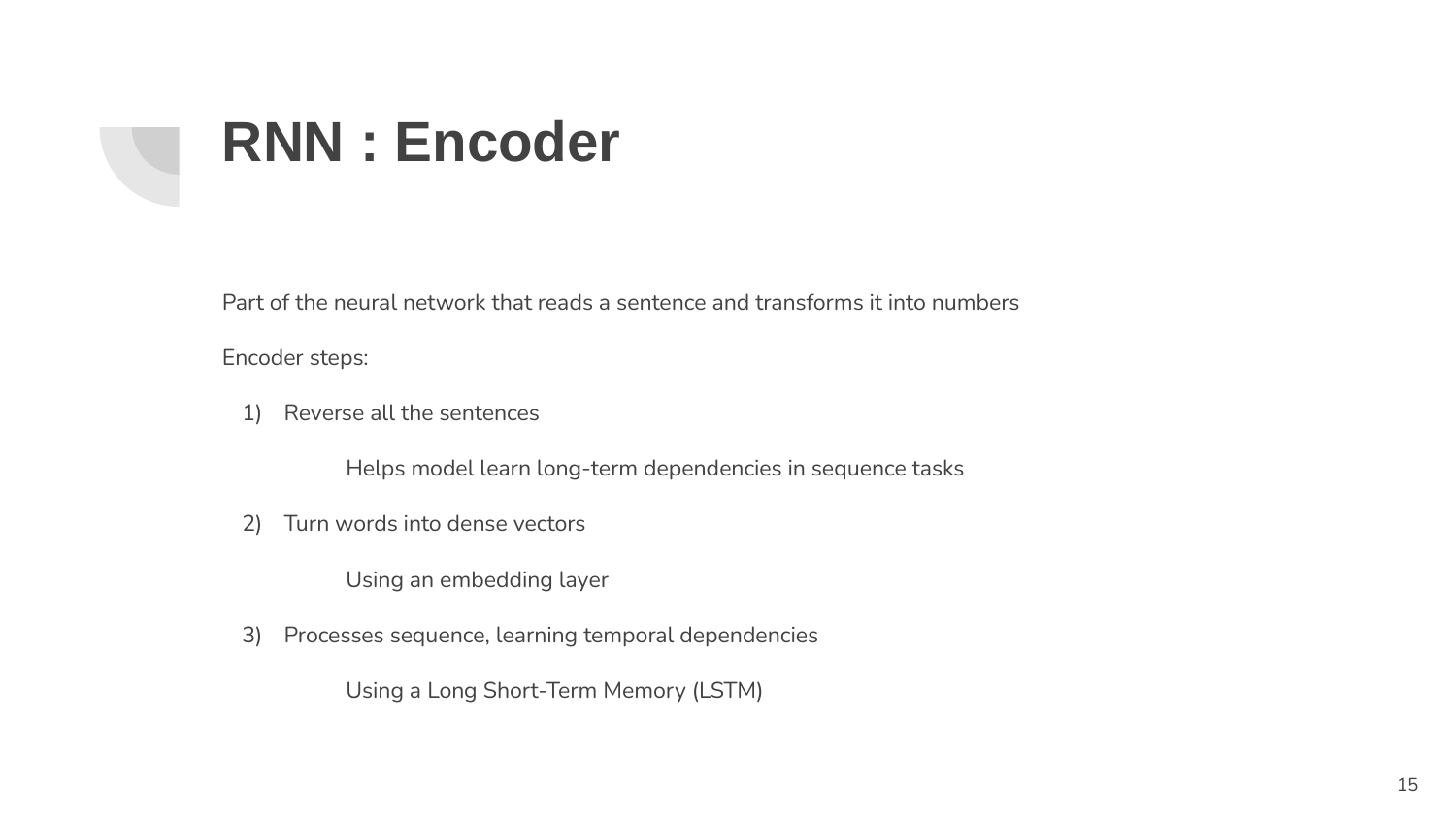

# RNN : Encoder
Part of the neural network that reads a sentence and transforms it into numbers
Encoder steps:
Reverse all the sentences
Helps model learn long-term dependencies in sequence tasks
Turn words into dense vectors
Using an embedding layer
Processes sequence, learning temporal dependencies
Using a Long Short-Term Memory (LSTM)
15